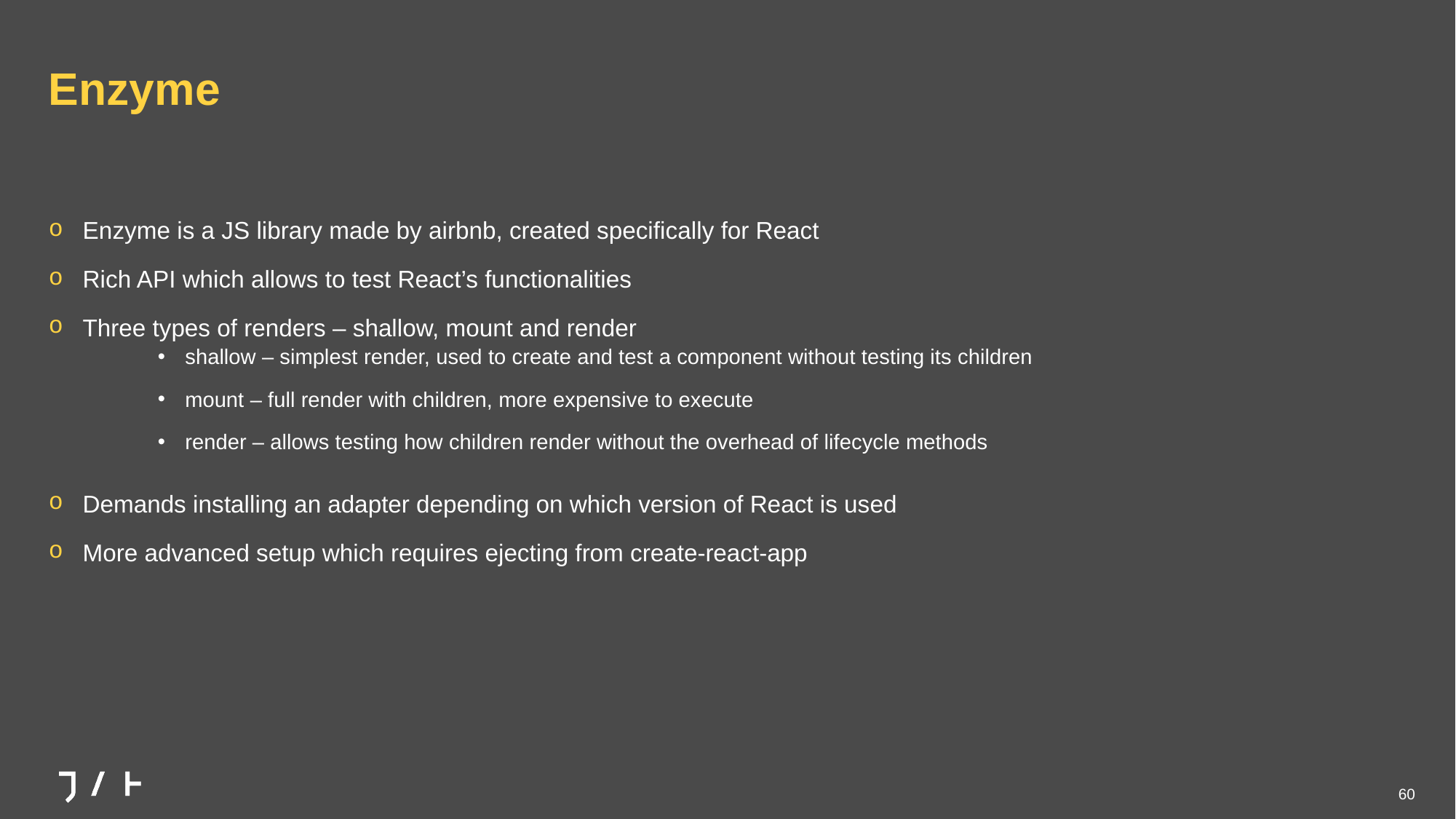

# Enzyme
Enzyme is a JS library made by airbnb, created specifically for React
Rich API which allows to test React’s functionalities
Three types of renders – shallow, mount and render
shallow – simplest render, used to create and test a component without testing its children
mount – full render with children, more expensive to execute
render – allows testing how children render without the overhead of lifecycle methods
Demands installing an adapter depending on which version of React is used
More advanced setup which requires ejecting from create-react-app

60